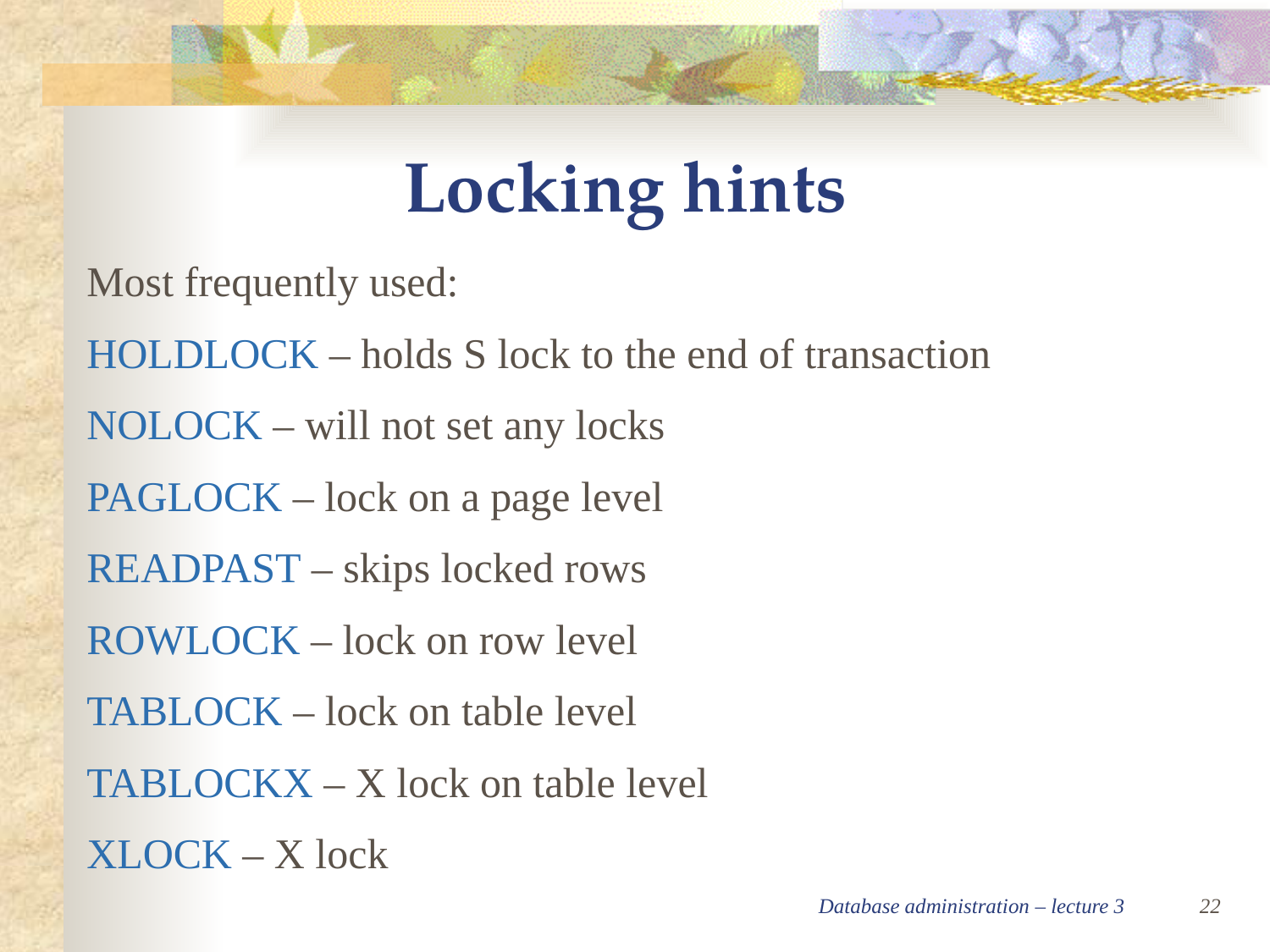

Locking hints
Most frequently used:
HOLDLOCK – holds S lock to the end of transaction
NOLOCK – will not set any locks
PAGLOCK – lock on a page level
READPAST – skips locked rows
ROWLOCK – lock on row level
TABLOCK – lock on table level
TABLOCKX – X lock on table level
XLOCK – X lock